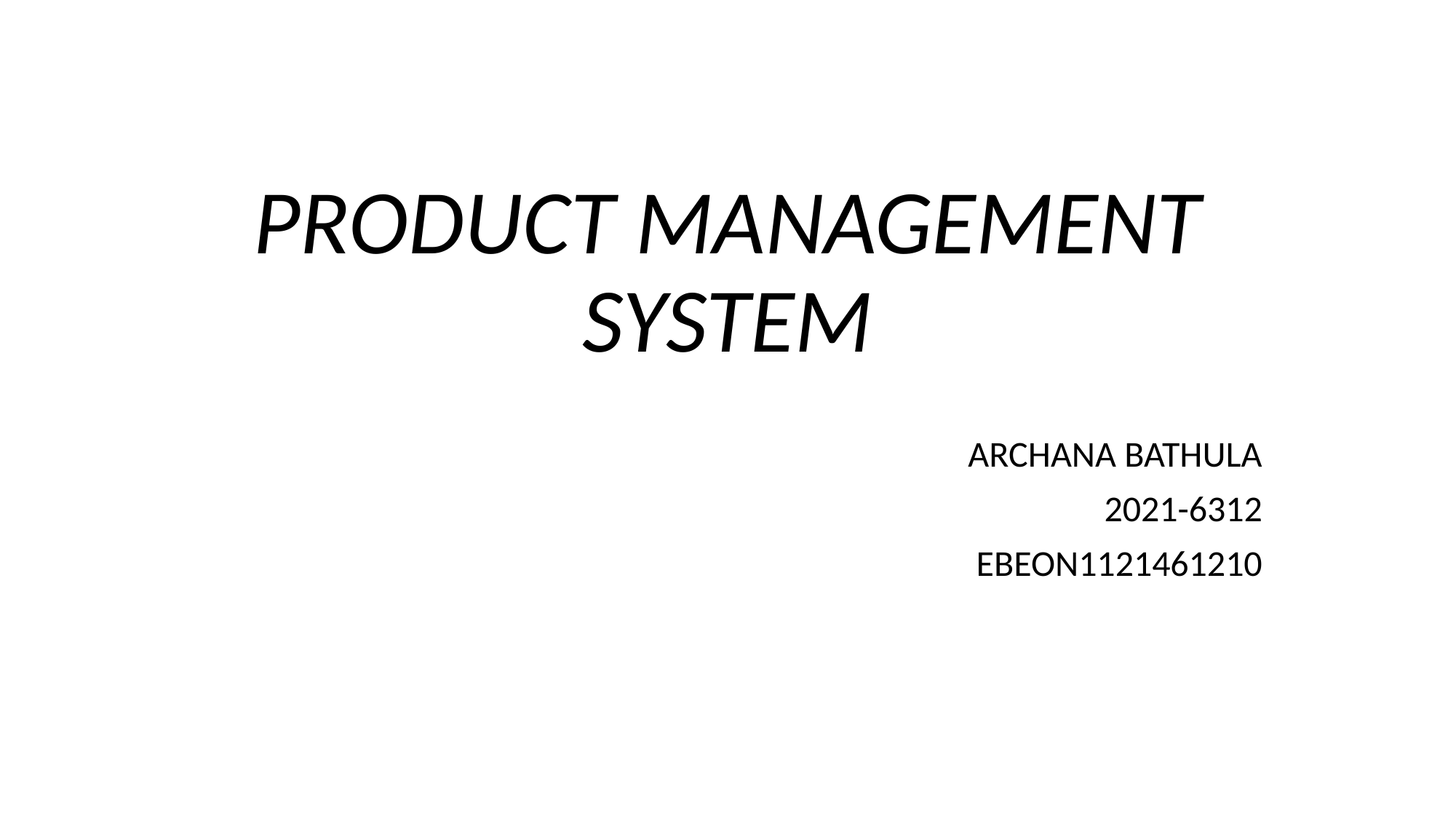

# PRODUCT MANAGEMENT SYSTEM

ARCHANA BATHULA
2021-6312
EBEON1121461210